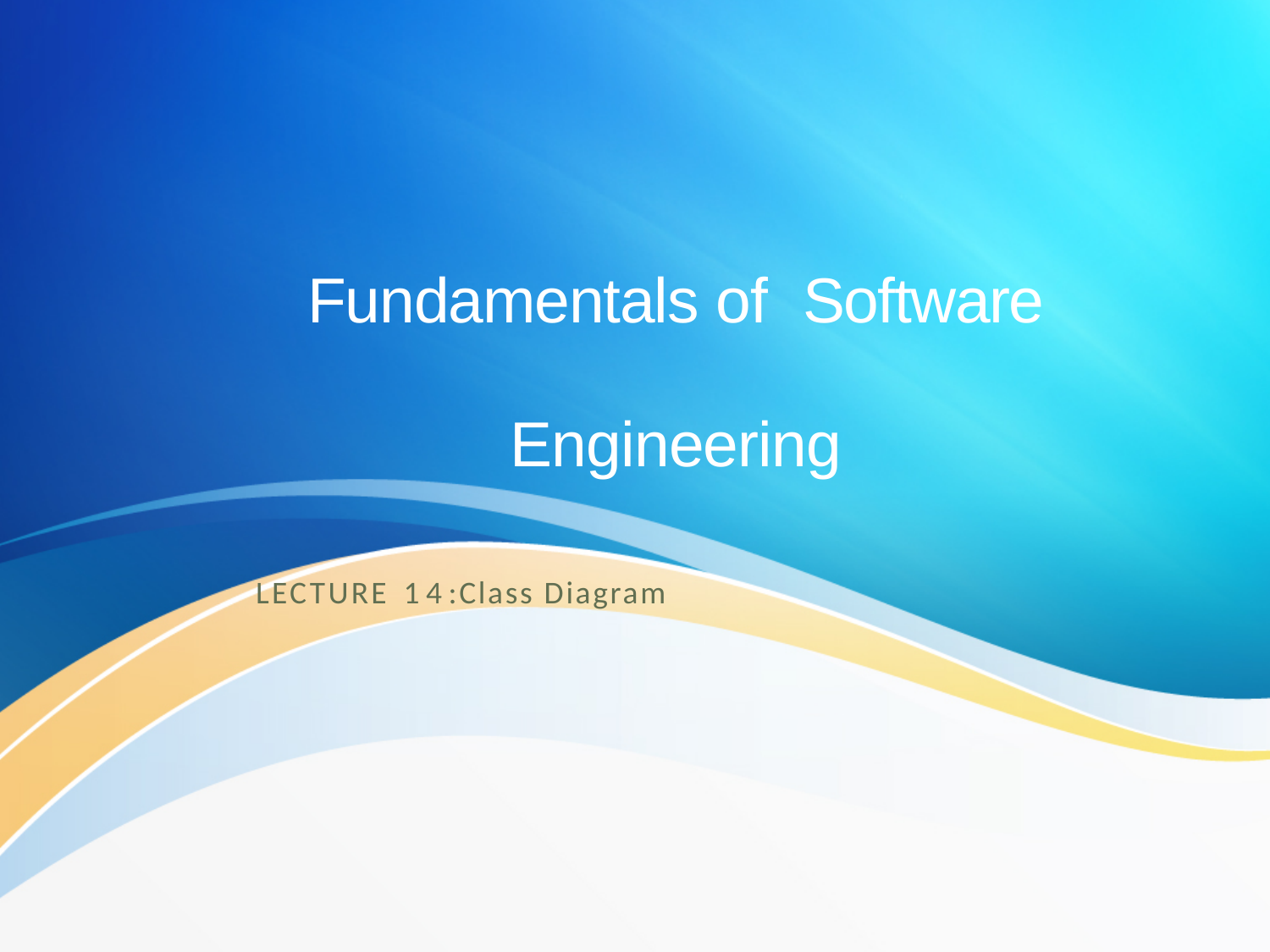

# Fundamentals of  Software Engineering
LECTURE 14:Class Diagram